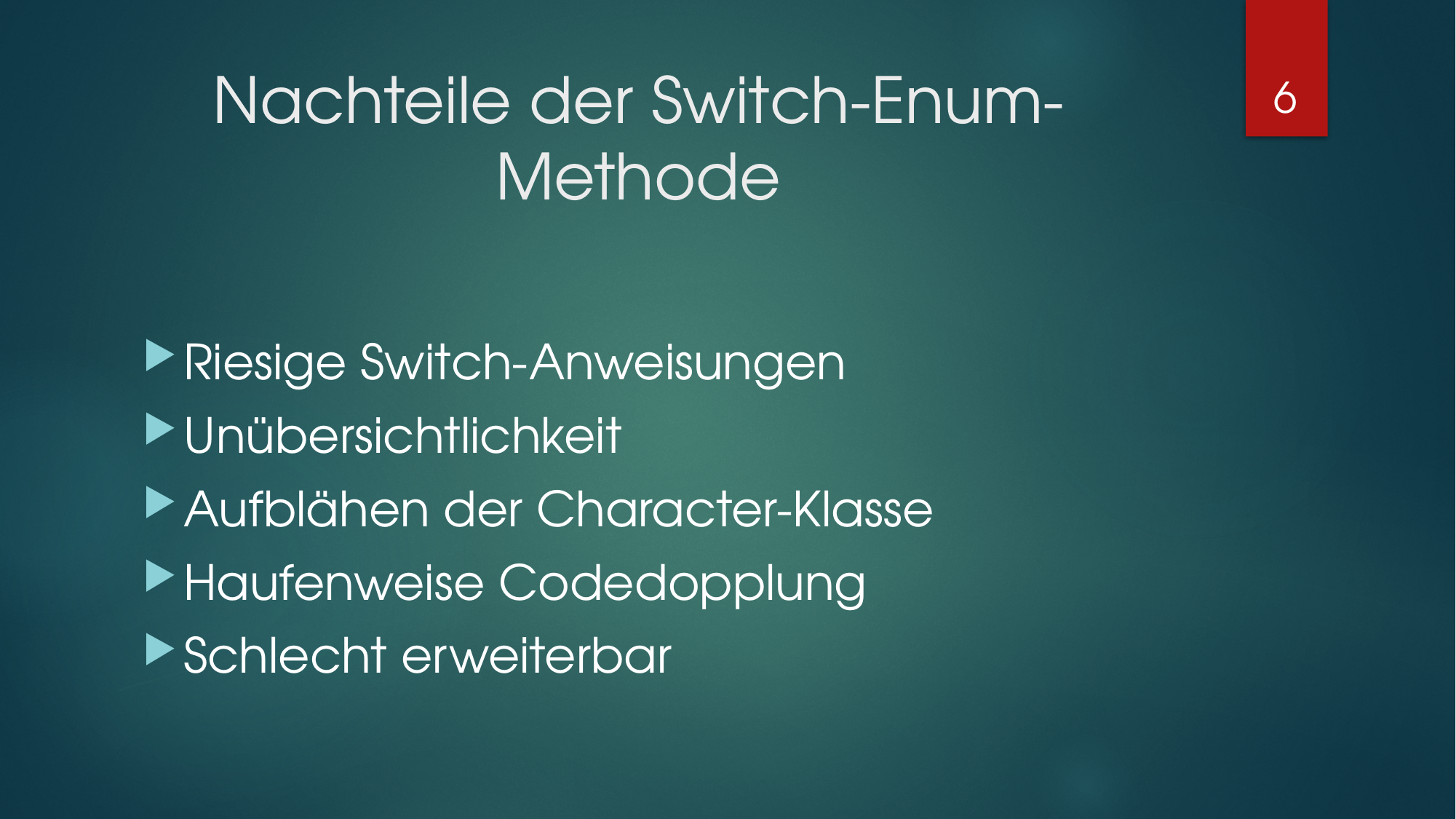

6
# Nachteile der Switch-Enum-Methode

Riesige Switch-Anweisungen
Unübersichtlichkeit
Aufblähen der Character-Klasse
Haufenweise Codedopplung
Schlecht erweiterbar